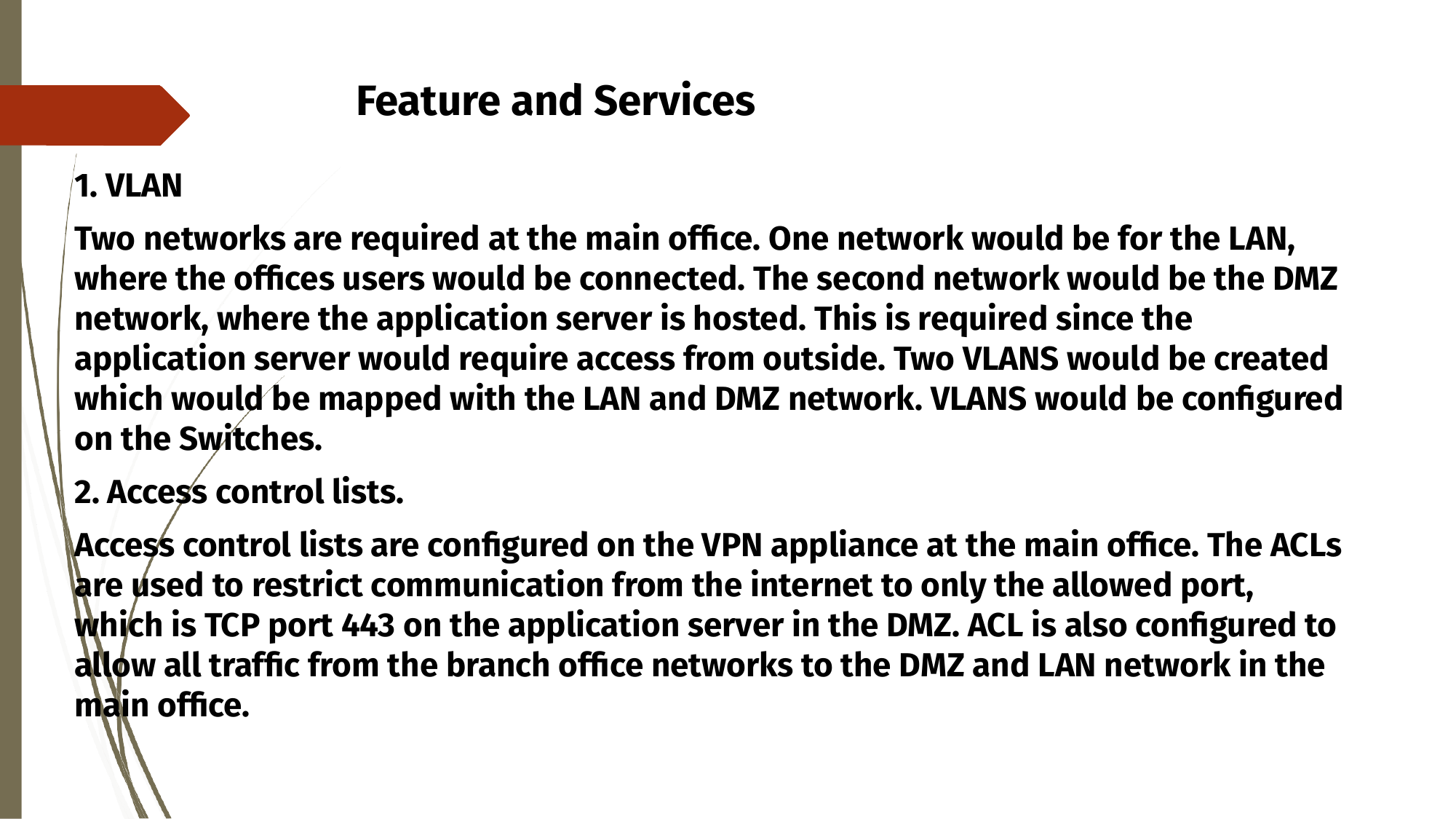

# Feature and Services

1. VLAN
Two networks are required at the main office. One network would be for the LAN, where the offices users would be connected. The second network would be the DMZ network, where the application server is hosted. This is required since the application server would require access from outside. Two VLANS would be created which would be mapped with the LAN and DMZ network. VLANS would be configured on the Switches.
2. Access control lists.
Access control lists are configured on the VPN appliance at the main office. The ACLs are used to restrict communication from the internet to only the allowed port, which is TCP port 443 on the application server in the DMZ. ACL is also configured to allow all traffic from the branch office networks to the DMZ and LAN network in the main office.